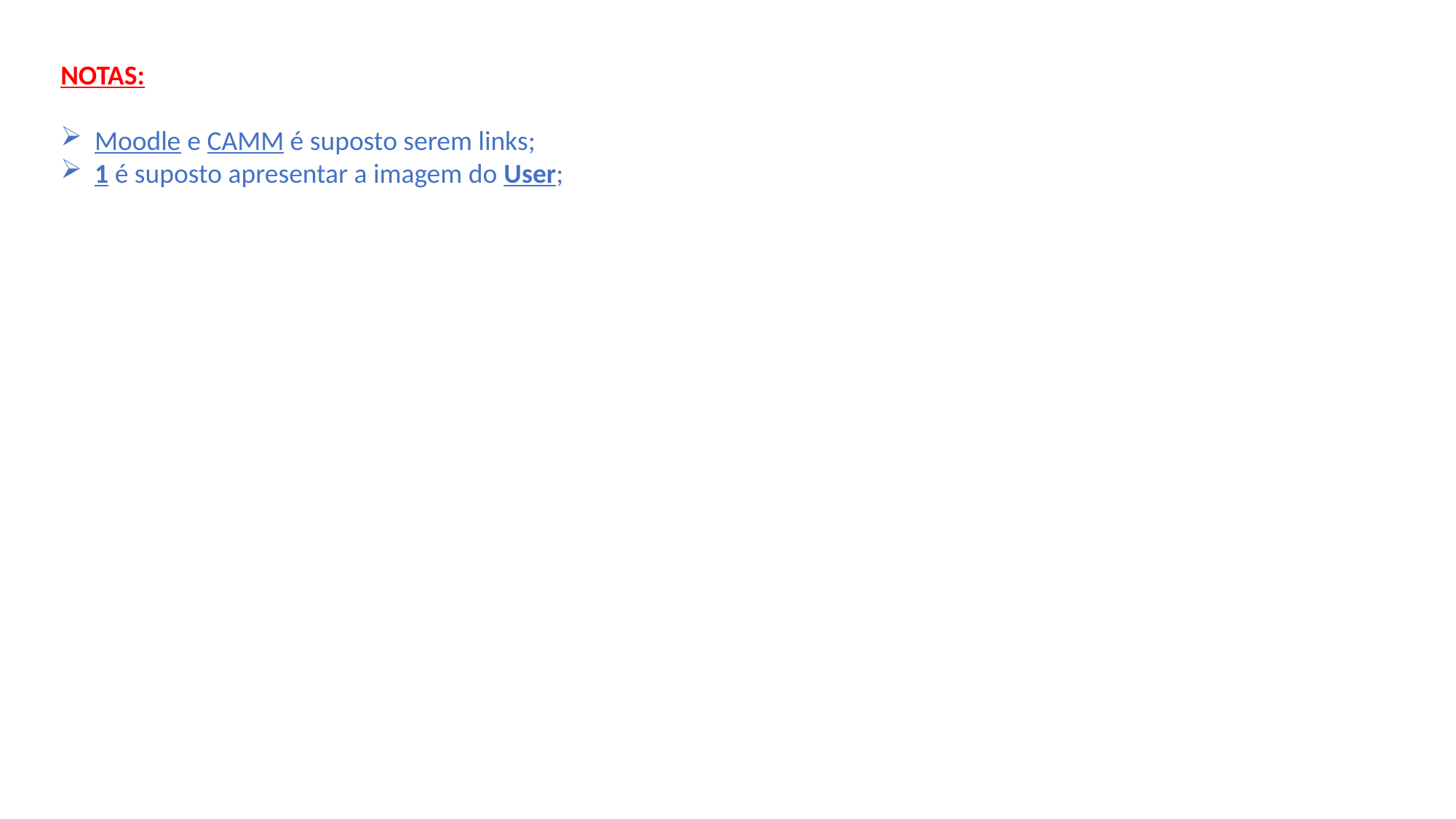

NOTAS:

Moodle e CAMM é suposto serem links;
1 é suposto apresentar a imagem do User;